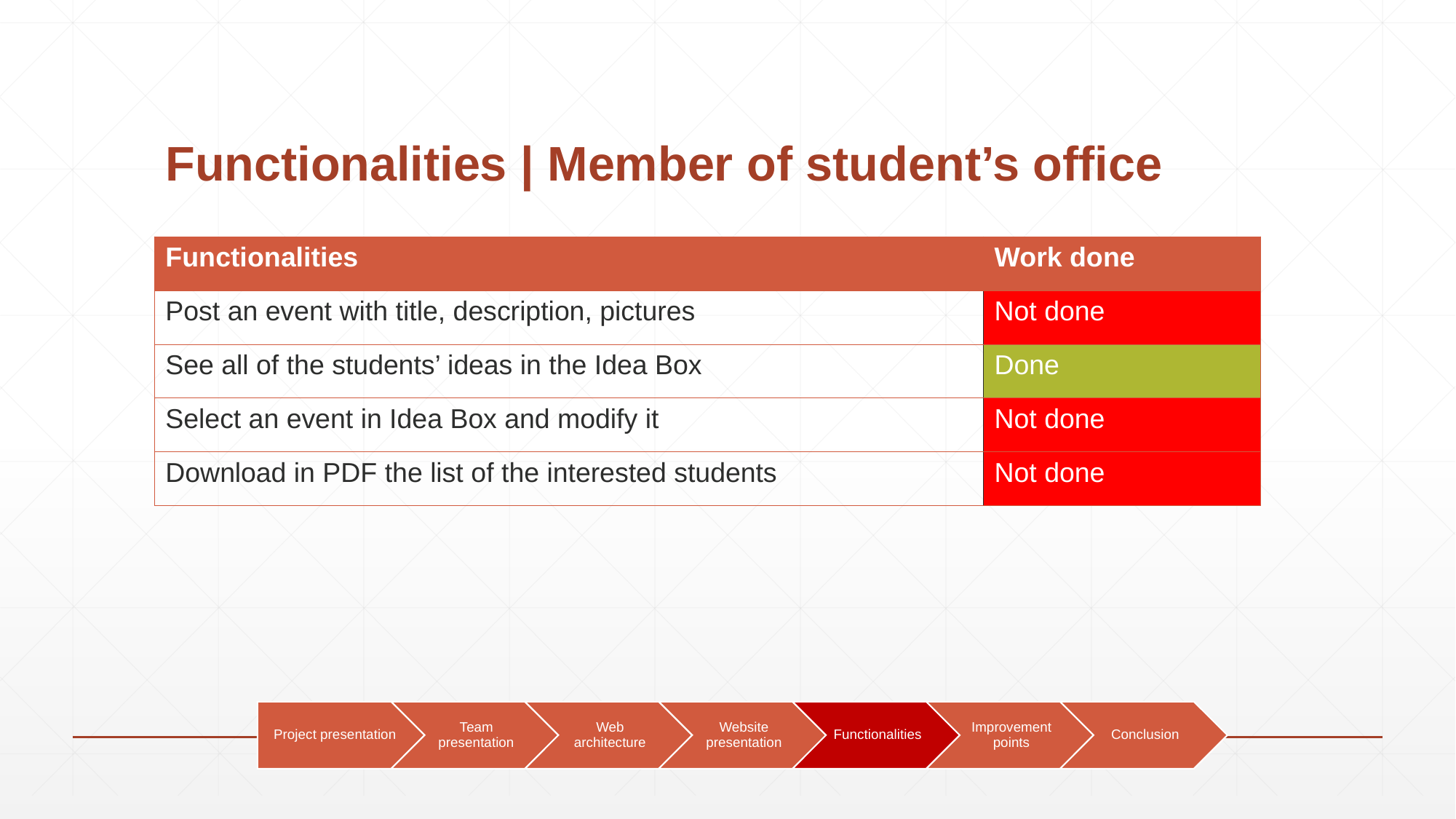

# Functionalities | Member of student’s office
| Functionalities | Work done |
| --- | --- |
|  |  |
|  |  |
|  |  |
|  |  |
| Functionalities | Work done |
| --- | --- |
| Post an event with title, description, pictures | Not done |
| See all of the students’ ideas in the Idea Box | Done |
| Select an event in Idea Box and modify it | Not done |
| Download in PDF the list of the interested students | Not done |
Project presentation
Team presentation
Web architecture
Website presentation
Functionalities
Improvement points
Conclusion